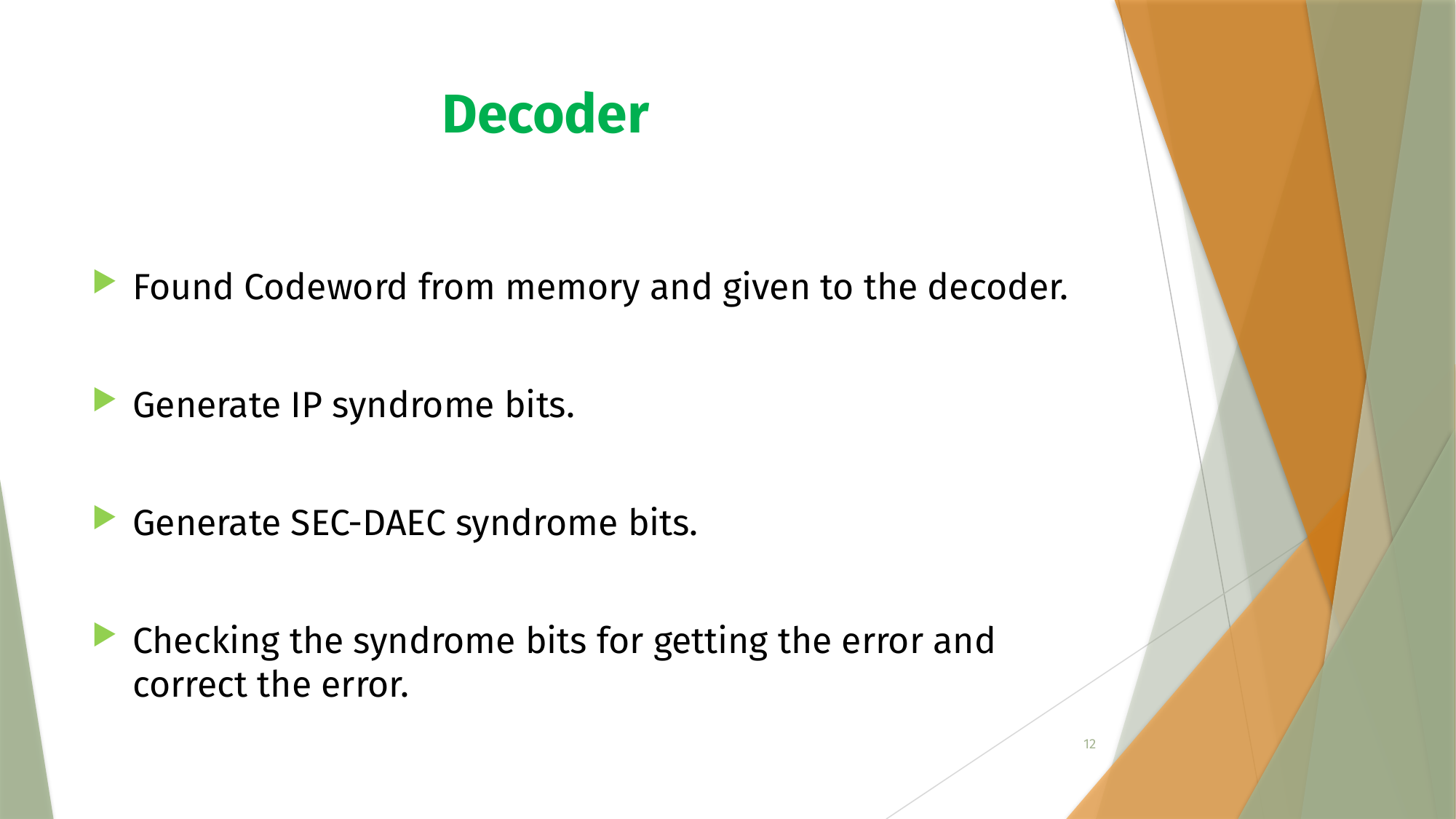

# Decoder
Found Codeword from memory and given to the decoder.

Generate IP syndrome bits.

Generate SEC-DAEC syndrome bits.

Checking the syndrome bits for getting the error and correct the error.
12